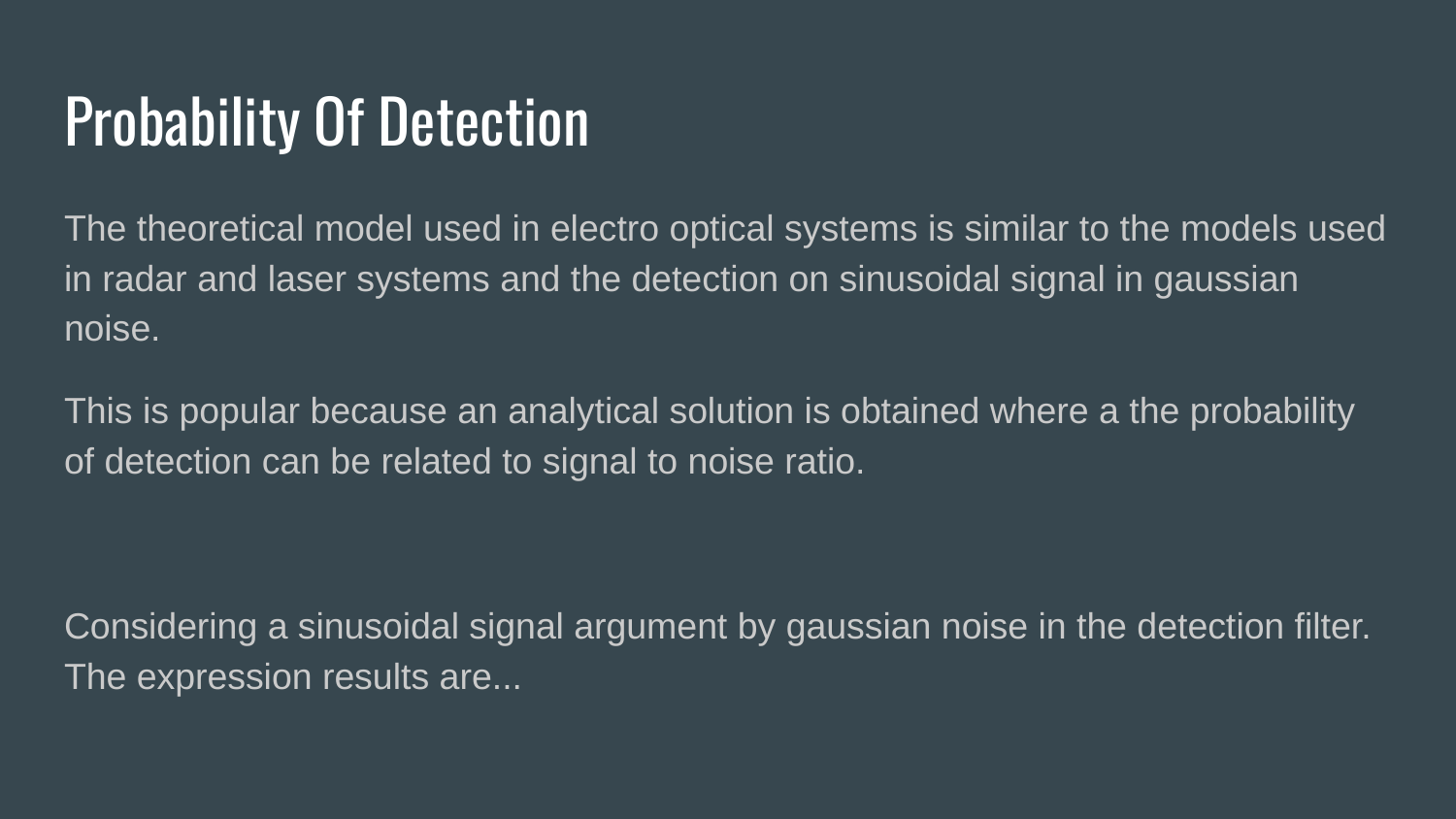

# Probability Of Detection
The theoretical model used in electro optical systems is similar to the models used in radar and laser systems and the detection on sinusoidal signal in gaussian noise.
This is popular because an analytical solution is obtained where a the probability of detection can be related to signal to noise ratio.

Considering a sinusoidal signal argument by gaussian noise in the detection filter. The expression results are...